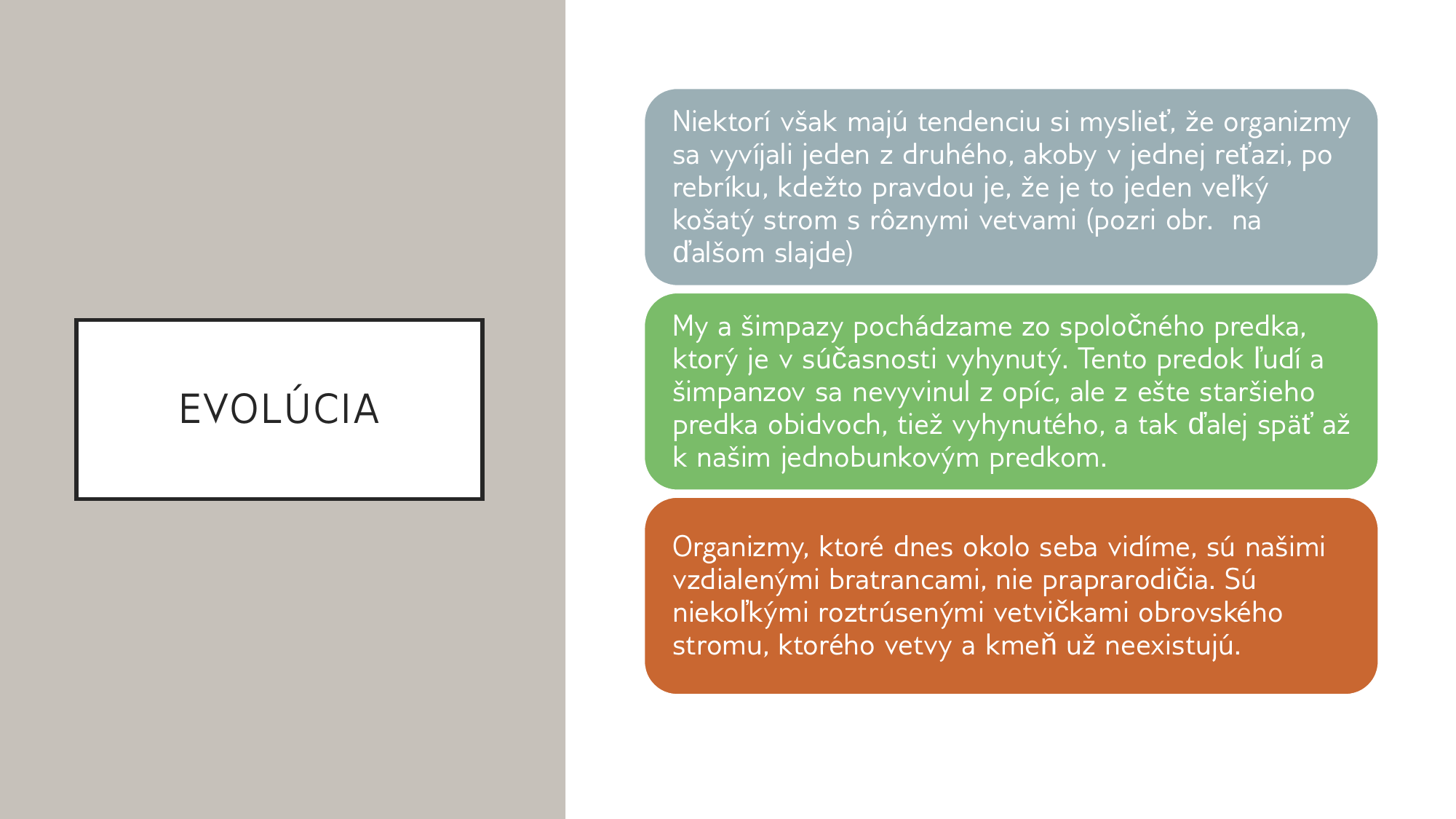

Niektorí však majú tendenciu si myslieť, že organizmy sa vyvíjali jeden z druhého, akoby v jednej reťazi, po rebríku, kdežto pravdou je, že je to jeden veľký košatý strom s rôznymi vetvami (pozri obr.  na ďalšom slajde)
My a šimpazy pochádzame zo spoločného predka, ktorý je v súčasnosti vyhynutý. Tento predok ľudí a šimpanzov sa nevyvinul z opíc, ale z ešte staršieho predka obidvoch, tiež vyhynutého, a tak ďalej späť až k našim jednobunkovým predkom.
Organizmy, ktoré dnes okolo seba vidíme, sú našimi vzdialenými bratrancami, nie praprarodičia. Sú niekoľkými roztrúsenými vetvičkami obrovského stromu, ktorého vetvy a kmeň už neexistujú.
# Evolúcia